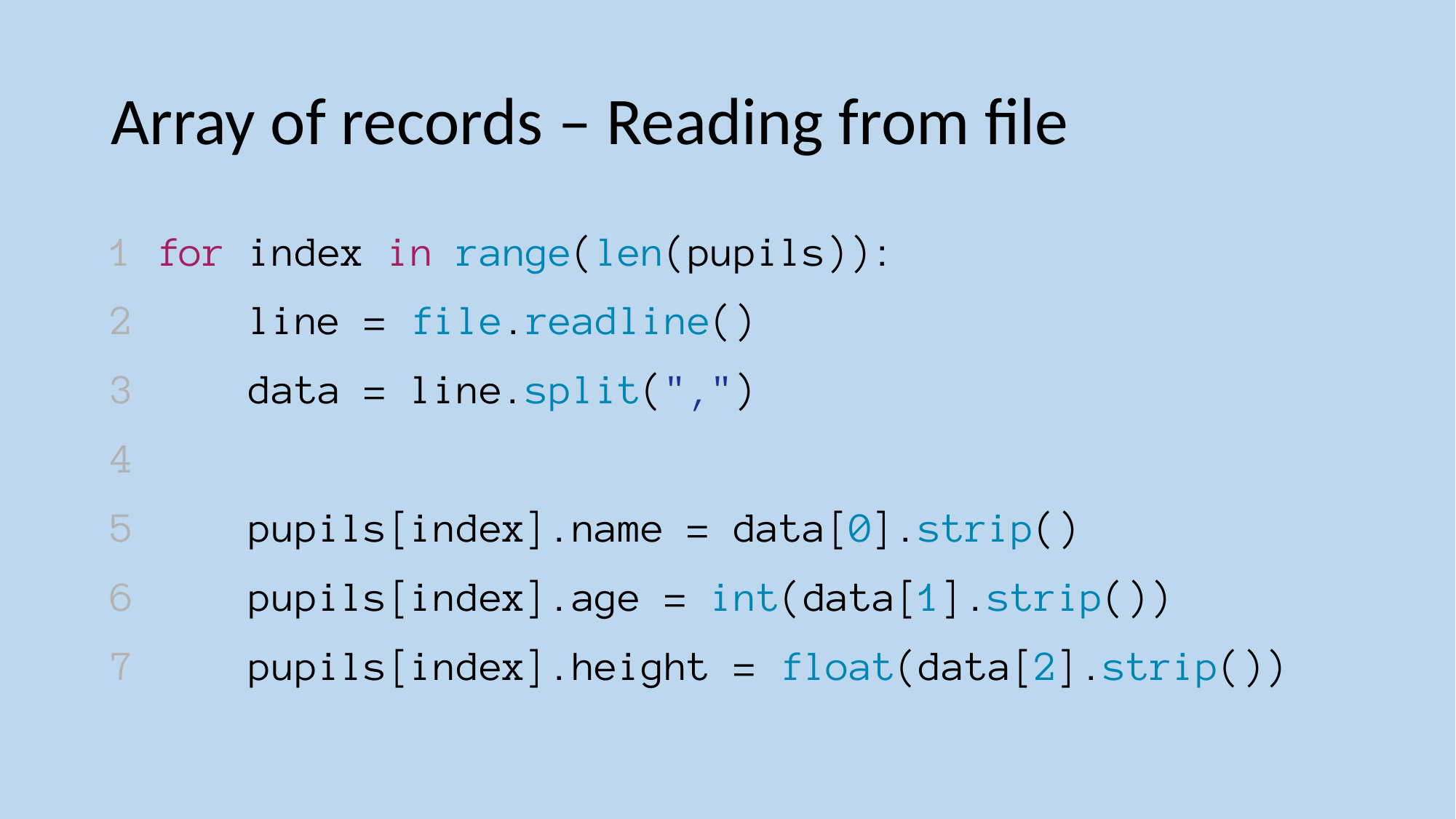

# Array of records – Reading from file
1 for index in range(len(pupils)):
2     line = file.readline()
3     data = line.split(",")
4
5     pupils[index].name = data[0].strip()
6     pupils[index].age = int(data[1].strip())
7     pupils[index].height = float(data[2].strip())